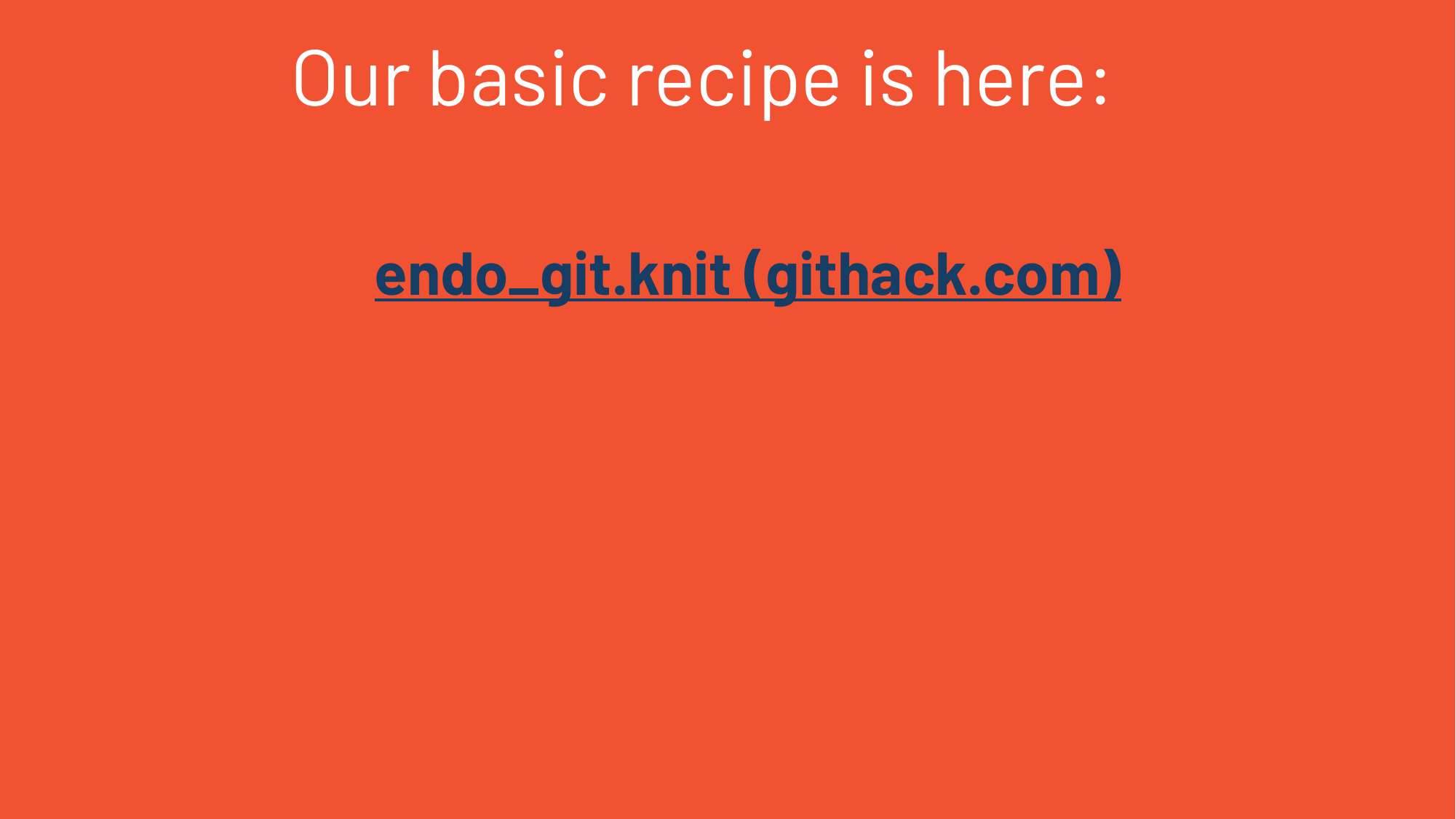

# Our basic recipe is here:
endo_git.knit (githack.com)